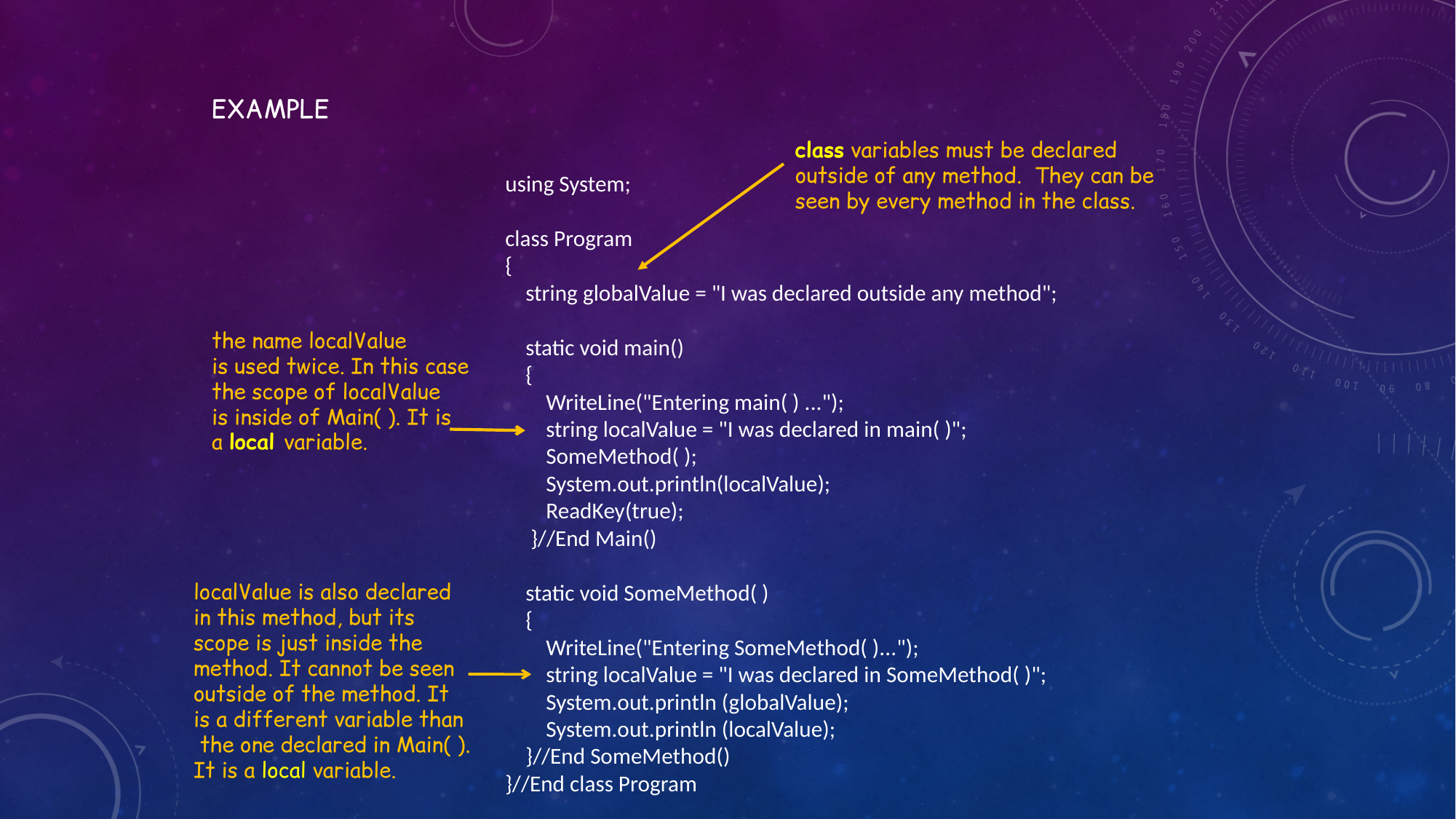

# Example
class variables must be declared
outside of any method.  They can be
seen by every method in the class.
using System;

class Program
{
    string globalValue = "I was declared outside any method";

    static void main()
    {
        WriteLine("Entering main( ) ...");
        string localValue = "I was declared in main( )";
        SomeMethod( );
        System.out.println(localValue);
        ReadKey(true);
     }//End Main()

    static void SomeMethod( )
    {
        WriteLine("Entering SomeMethod( )...");
        string localValue = "I was declared in SomeMethod( )";
        System.out.println (globalValue);
        System.out.println (localValue);
    }//End SomeMethod()
}//End class Program

the name localValue
is used twice. In this case
the scope of localValue
is inside of Main( ). It is
a local variable.
localValue is also declared
in this method, but its
scope is just inside the
method. It cannot be seen
outside of the method. It
is a different variable than
 the one declared in Main( ).
It is a local variable.